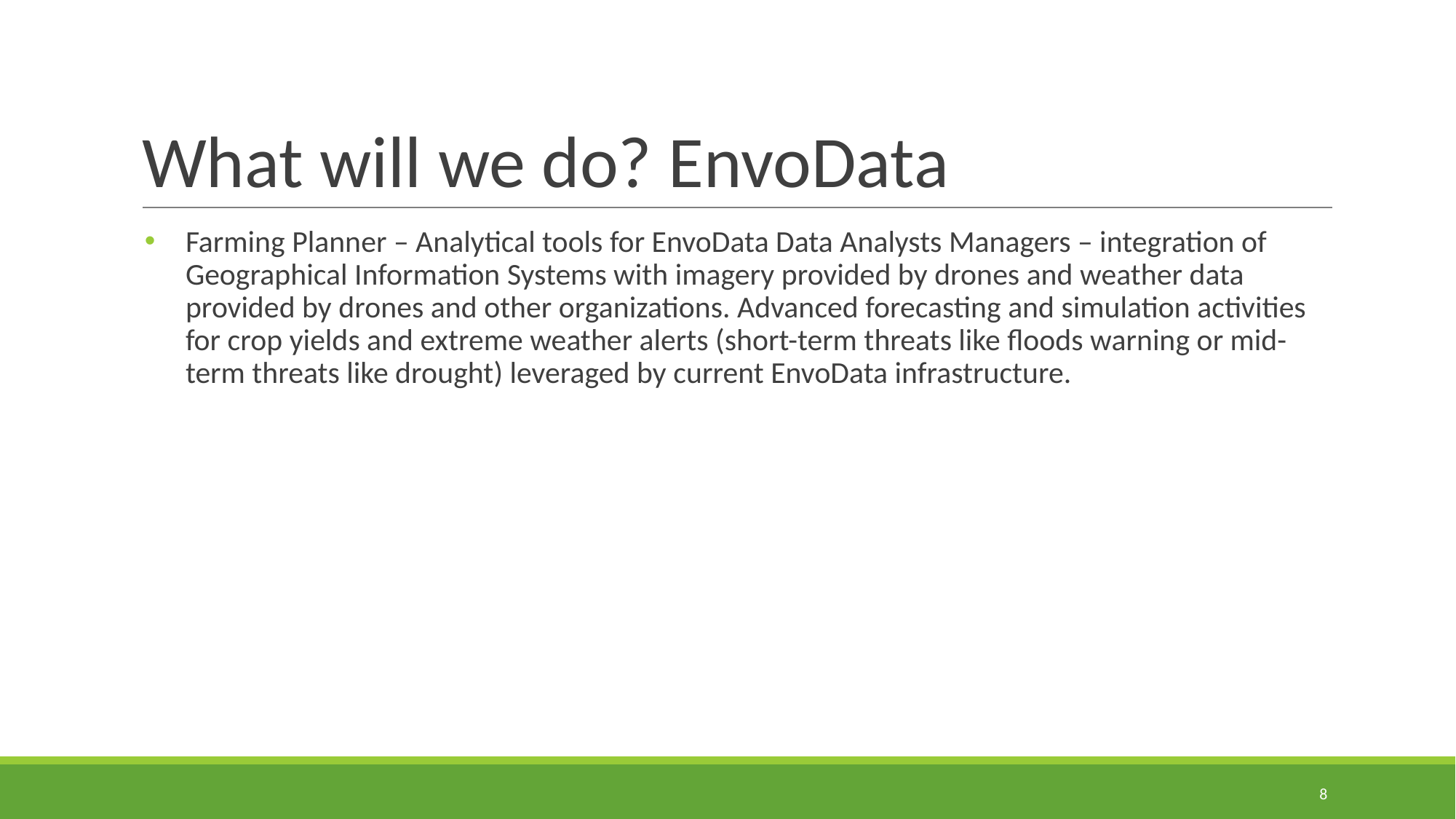

# What will we do? EnvoData
Farming Planner – Analytical tools for EnvoData Data Analysts Managers – integration of Geographical Information Systems with imagery provided by drones and weather data provided by drones and other organizations. Advanced forecasting and simulation activities for crop yields and extreme weather alerts (short-term threats like floods warning or mid-term threats like drought) leveraged by current EnvoData infrastructure.
8